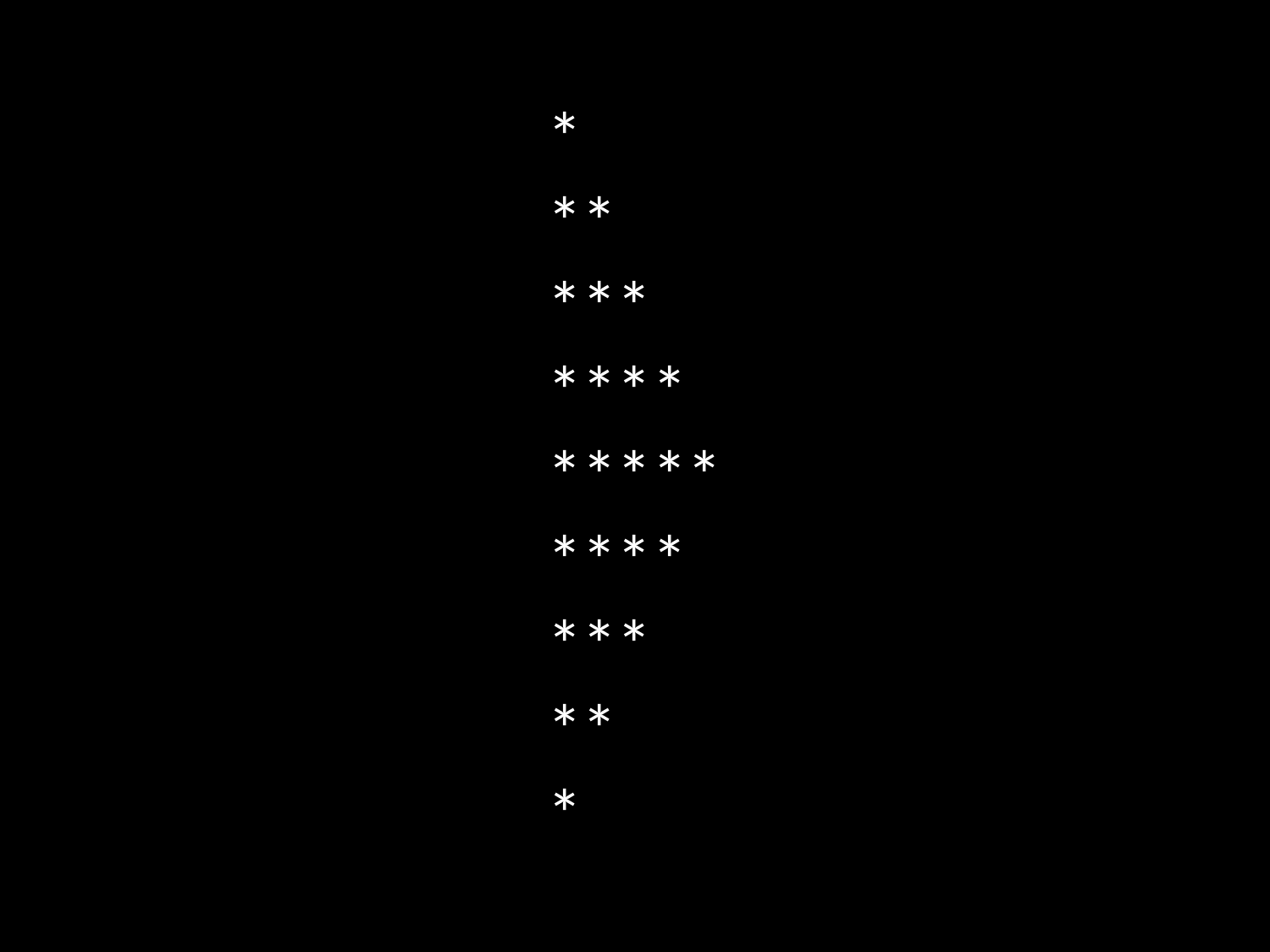

*
**
***
****
*****
****
***
**
*